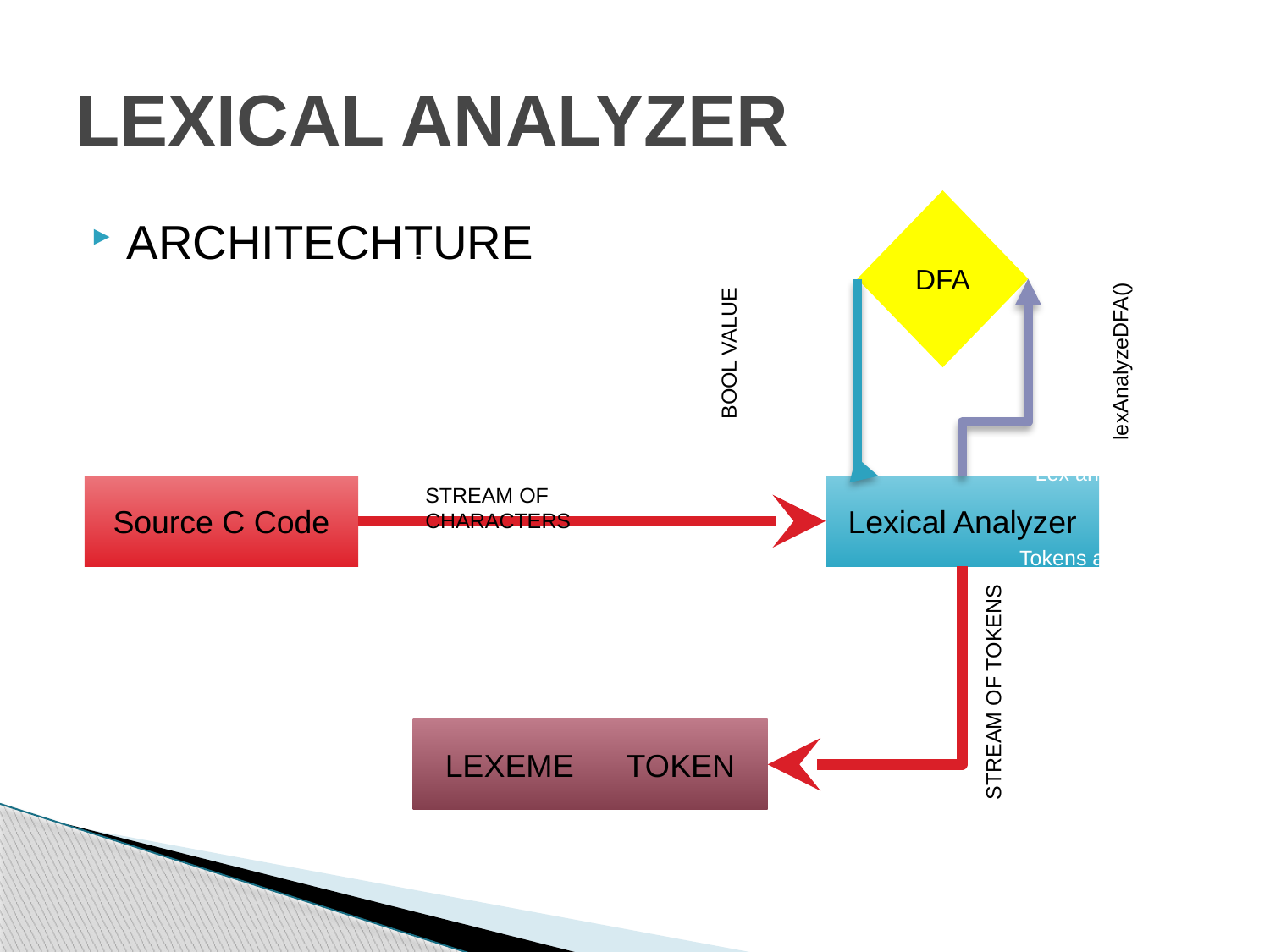

# LEXICAL ANALYZER
DFA
ARCHITECHTURE
Boolean returns
Stream of characters
lexAnalyzeDFA()
BOOL VALUE
Lex analyze DFA()
Source C Code
STREAM OF CHARACTERS
Lexical Analyzer
Tokens are a part of a given language
STREAM OF TOKENS
LEXEME      TOKEN